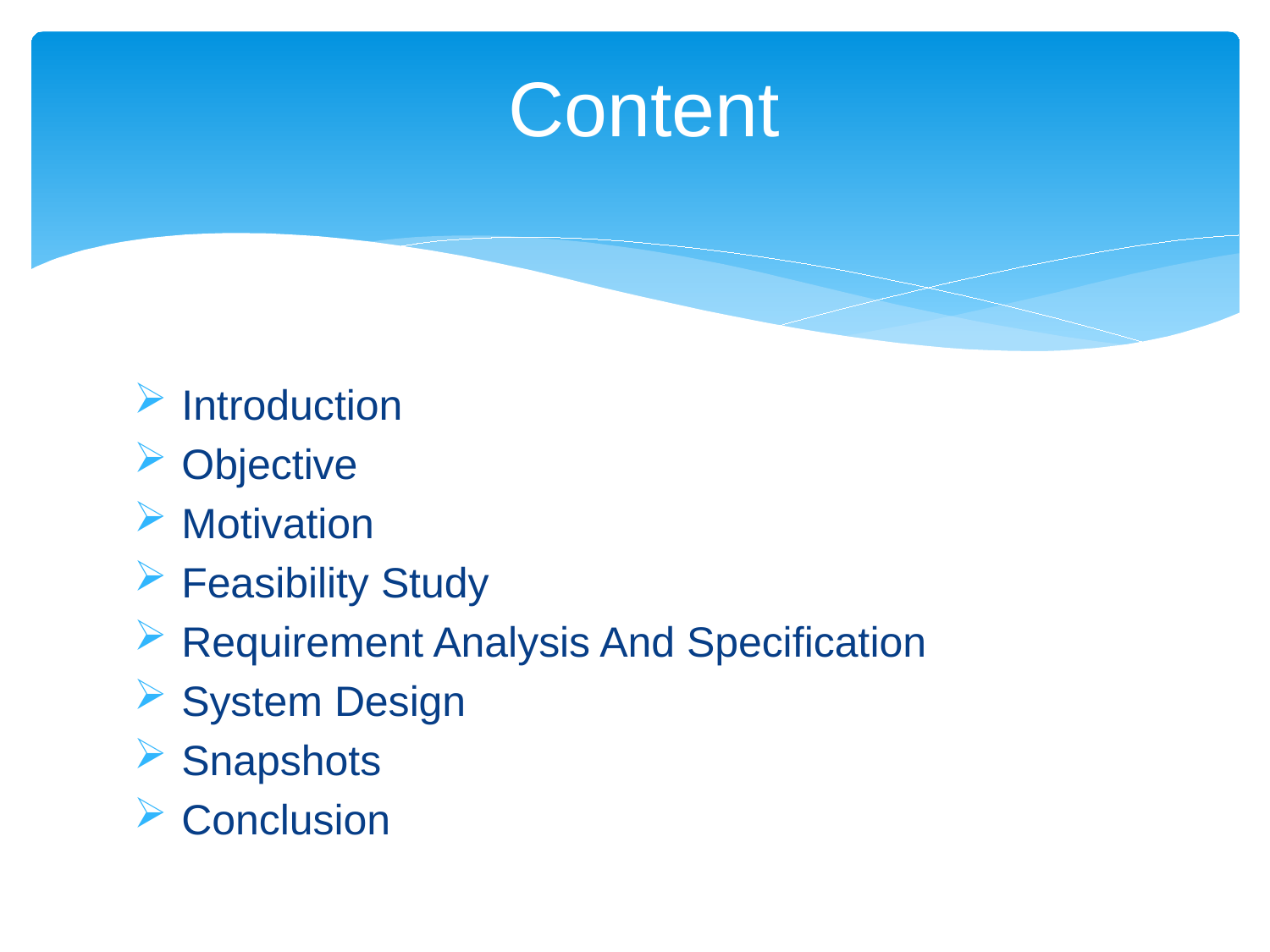

# Content
Introduction
Objective
Motivation
Feasibility Study
Requirement Analysis And Specification
System Design
Snapshots
Conclusion